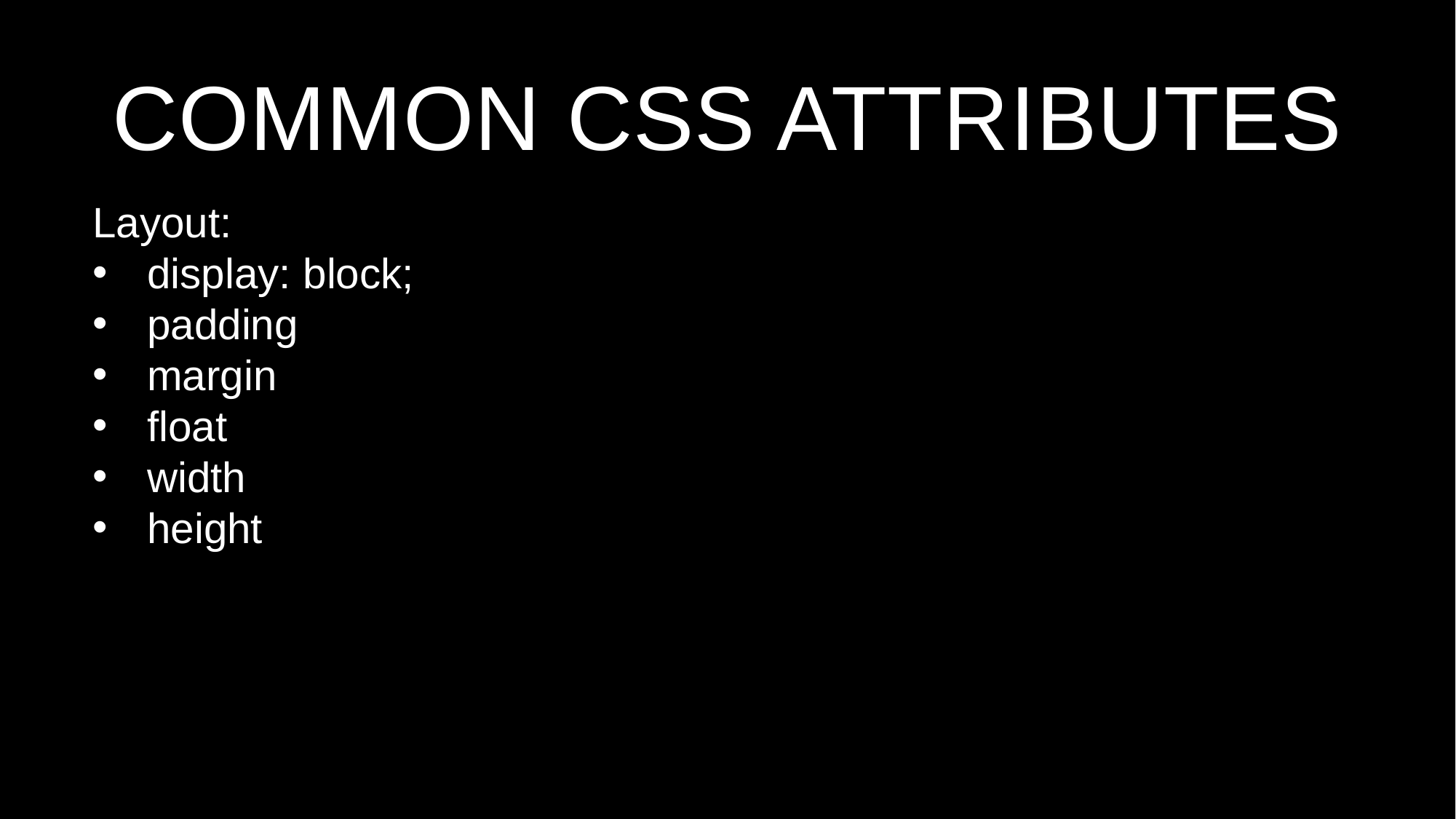

# Common CSS Attributes
Layout:
display: block;
padding
margin
float
width
height